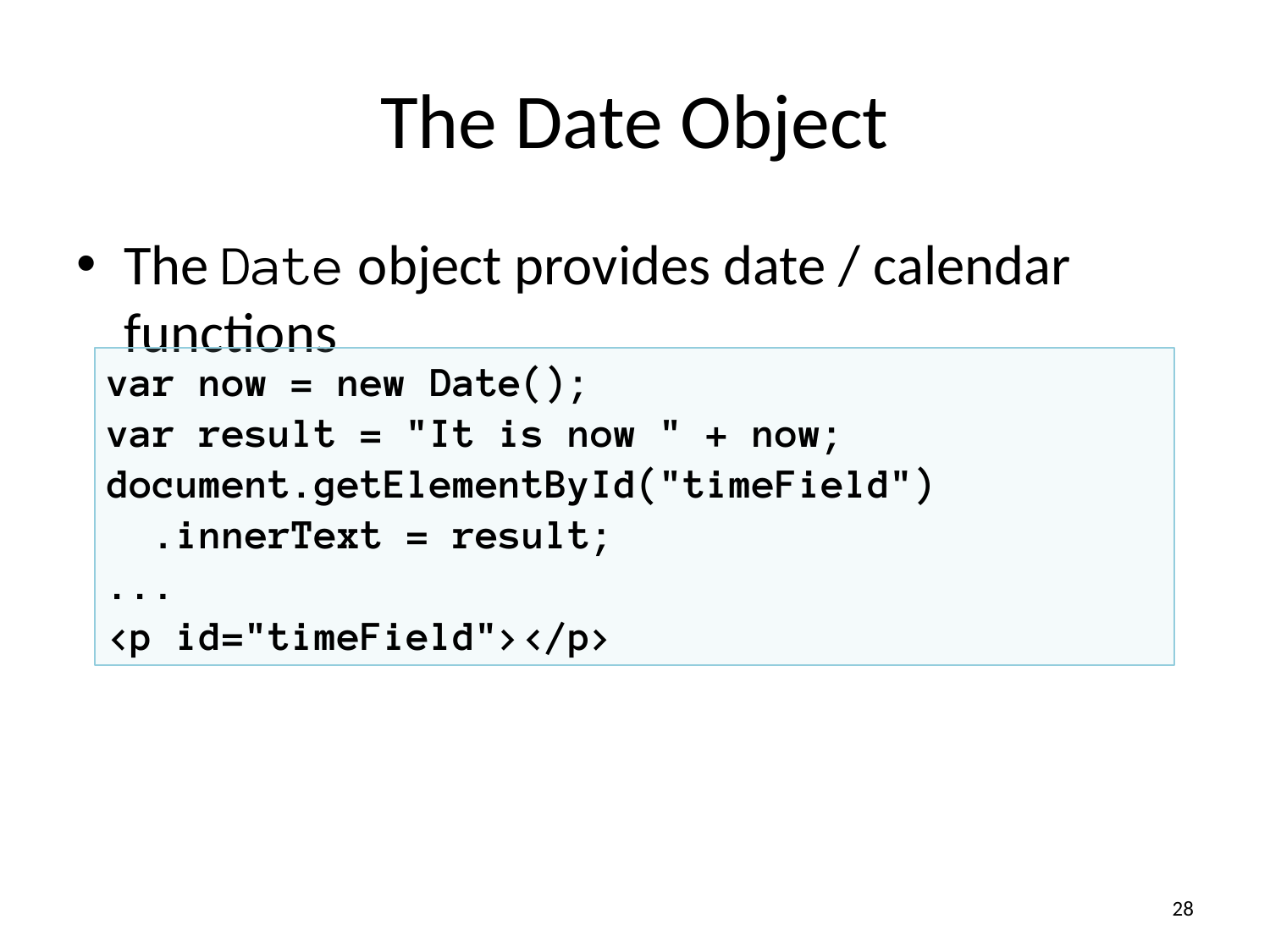

# The Date Object
The Date object provides date / calendar functions
var now = new Date();
var result = "It is now " + now;
document.getElementById("timeField")
  .innerText = result;
...
<p id="timeField"></p>
28